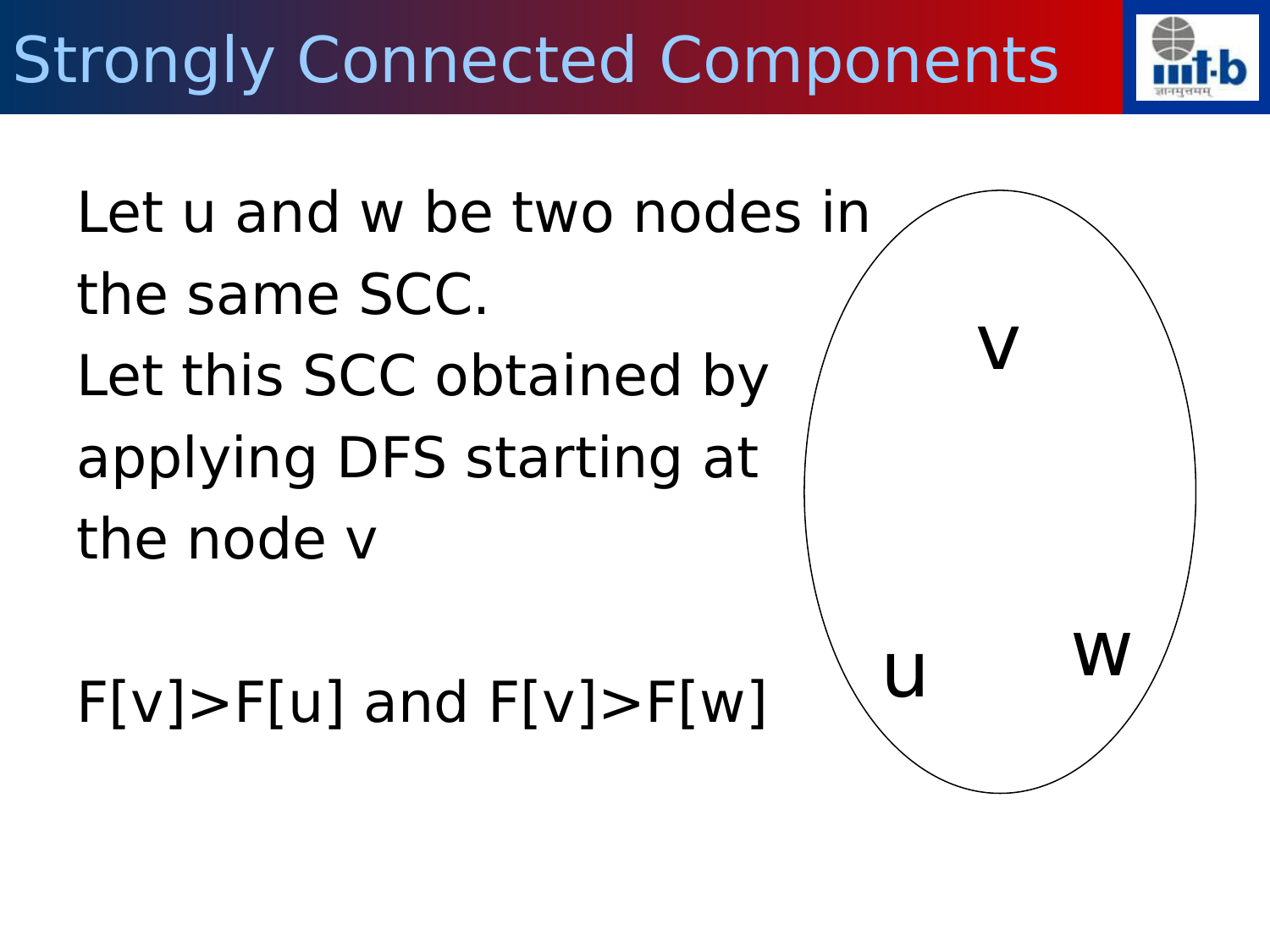

Strongly Connected Components
Let u and w be two nodes in
the same SCC.
Let this SCC obtained by
applying DFS starting at
the node v

F[v]>F[u] and F[v]>F[w]

v
w
u